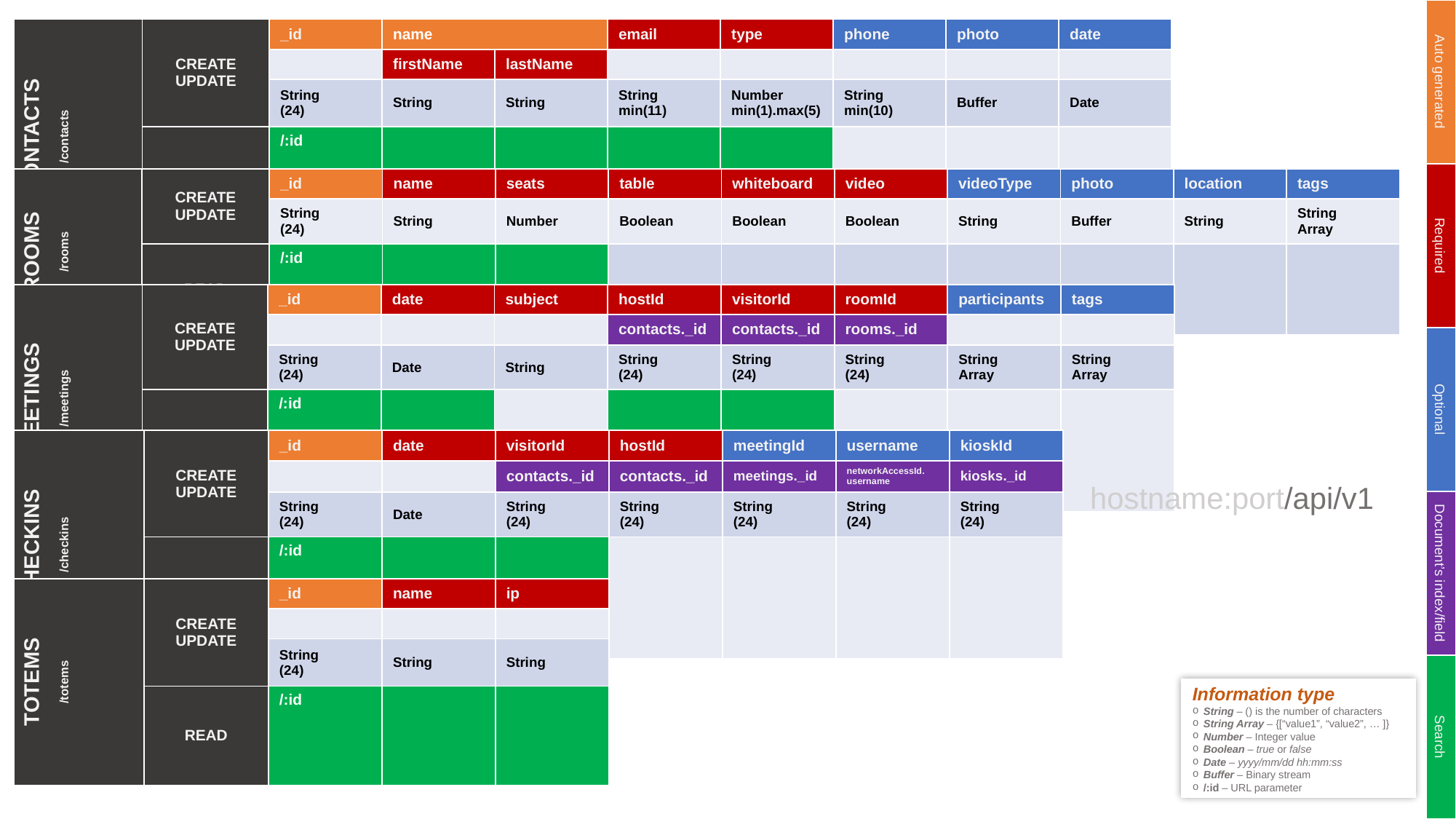

| Auto generated |
| --- |
| Required |
| Optional |
| Document’s index/field |
| Search |
| CONTACTS /contacts | CREATE UPDATE | \_id | name |  | email | type | phone | photo | date |
| --- | --- | --- | --- | --- | --- | --- | --- | --- | --- |
|  |  |  | firstName | lastName |  |  |  |  |  |
|  |  | String (24) | String | String | String min(11) | Number min(1).max(5) | String min(10) | Buffer | Date |
|  | READ | /:id |  |  |  |  |  |  |  |
| ROOMS /rooms | CREATE UPDATE | \_id | name | seats | table | whiteboard | video | videoType | photo | location | tags |
| --- | --- | --- | --- | --- | --- | --- | --- | --- | --- | --- | --- |
|  |  | String (24) | String | Number | Boolean | Boolean | Boolean | String | Buffer | String | String Array |
|  | READ | /:id |  |  |  |  |  |  |  |  |  |
| MEETINGS /meetings | CREATE UPDATE | \_id | date | subject | hostId | visitorId | roomId | participants | tags |
| --- | --- | --- | --- | --- | --- | --- | --- | --- | --- |
|  |  |  |  |  | contacts.\_id | contacts.\_id | rooms.\_id |  |  |
|  |  | String (24) | Date | String | String (24) | String (24) | String (24) | String Array | String Array |
|  | READ | /:id |  |  |  |  |  |  |  |
| CHECKINS /checkins | CREATE UPDATE | \_id | date | visitorId | hostId | meetingId | username | kioskId |
| --- | --- | --- | --- | --- | --- | --- | --- | --- |
|  |  |  |  | contacts.\_id | contacts.\_id | meetings.\_id | networkAccessId. username | kiosks.\_id |
|  |  | String (24) | Date | String (24) | String (24) | String (24) | String (24) | String (24) |
|  | READ | /:id |  |  |  |  |  |  |
hostname:port/api/v1
| TOTEMS /totems | CREATE UPDATE | \_id | name | ip |
| --- | --- | --- | --- | --- |
|  |  |  |  |  |
|  |  | String (24) | String | String |
|  | READ | /:id |  |  |
Information type
String – () is the number of characters
String Array – {[“value1”, “value2”, … ]}
Number – Integer value
Boolean – true or false
Date – yyyy/mm/dd hh:mm:ss
Buffer – Binary stream
/:id – URL parameter